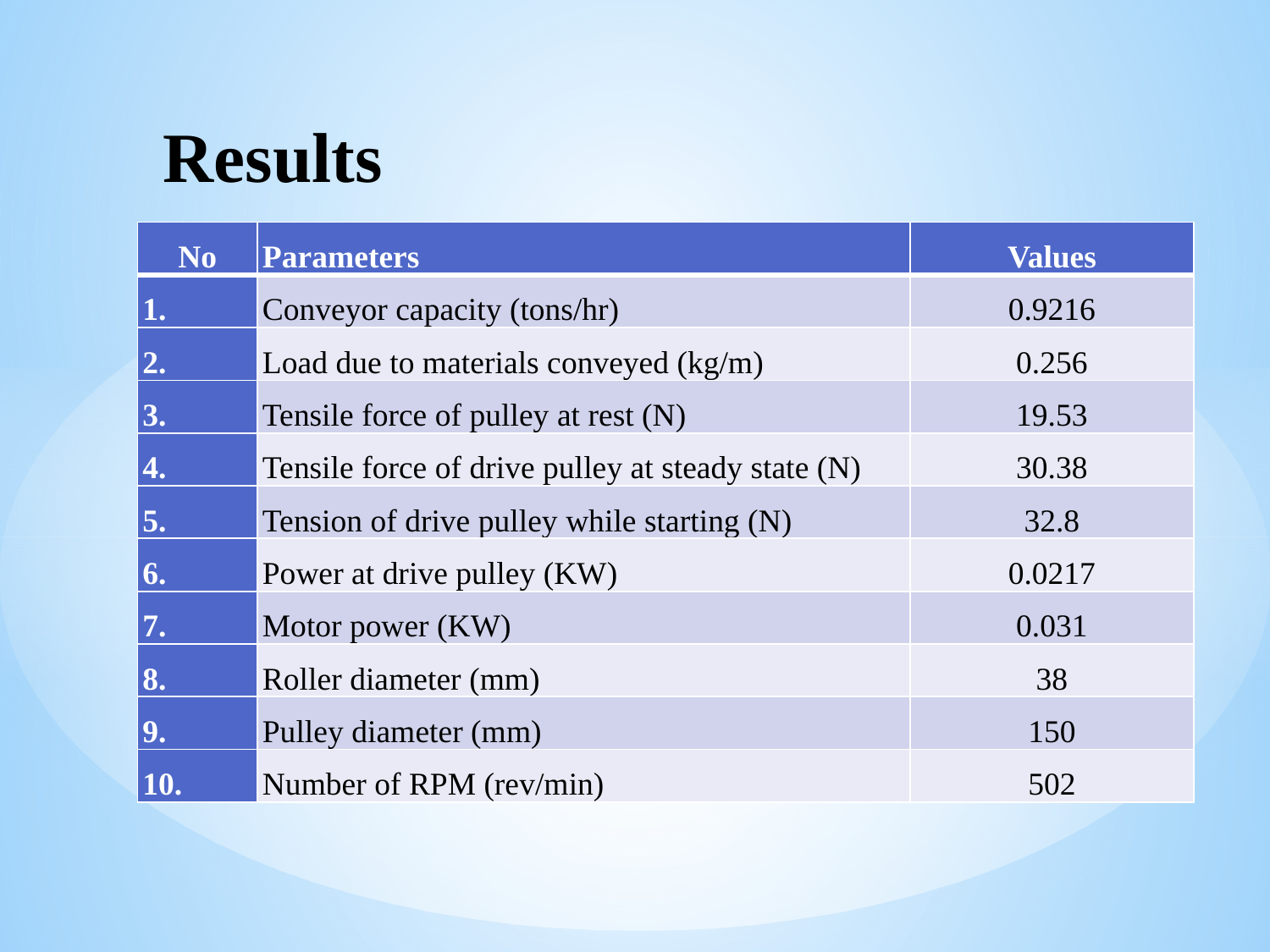

# Results

| No | Parameters | Values |
| --- | --- | --- |
| 1. | Conveyor capacity (tons/hr) | 0.9216 |
| 2. | Load due to materials conveyed (kg/m) | 0.256 |
| 3. | Tensile force of pulley at rest (N) | 19.53 |
| 4. | Tensile force of drive pulley at steady state (N) | 30.38 |
| 5. | Tension of drive pulley while starting (N) | 32.8 |
| 6. | Power at drive pulley (KW) | 0.0217 |
| 7. | Motor power (KW) | 0.031 |
| 8. | Roller diameter (mm) | 38 |
| 9. | Pulley diameter (mm) | 150 |
| 10. | Number of RPM (rev/min) | 502 |